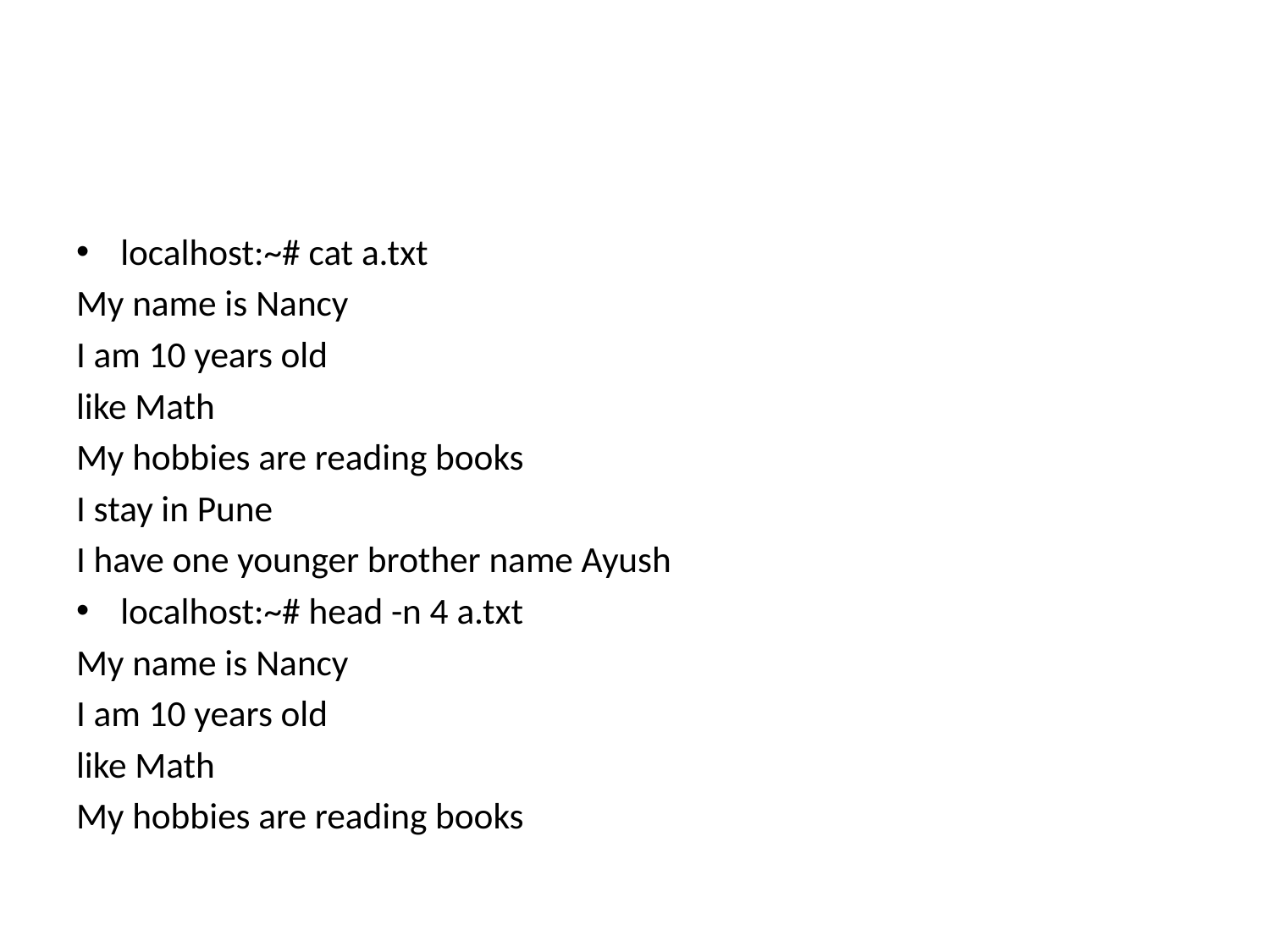

#
localhost:~# cat a.txt
My name is Nancy
I am 10 years old
like Math
My hobbies are reading books
I stay in Pune
I have one younger brother name Ayush
localhost:~# head -n 4 a.txt
My name is Nancy
I am 10 years old
like Math
My hobbies are reading books